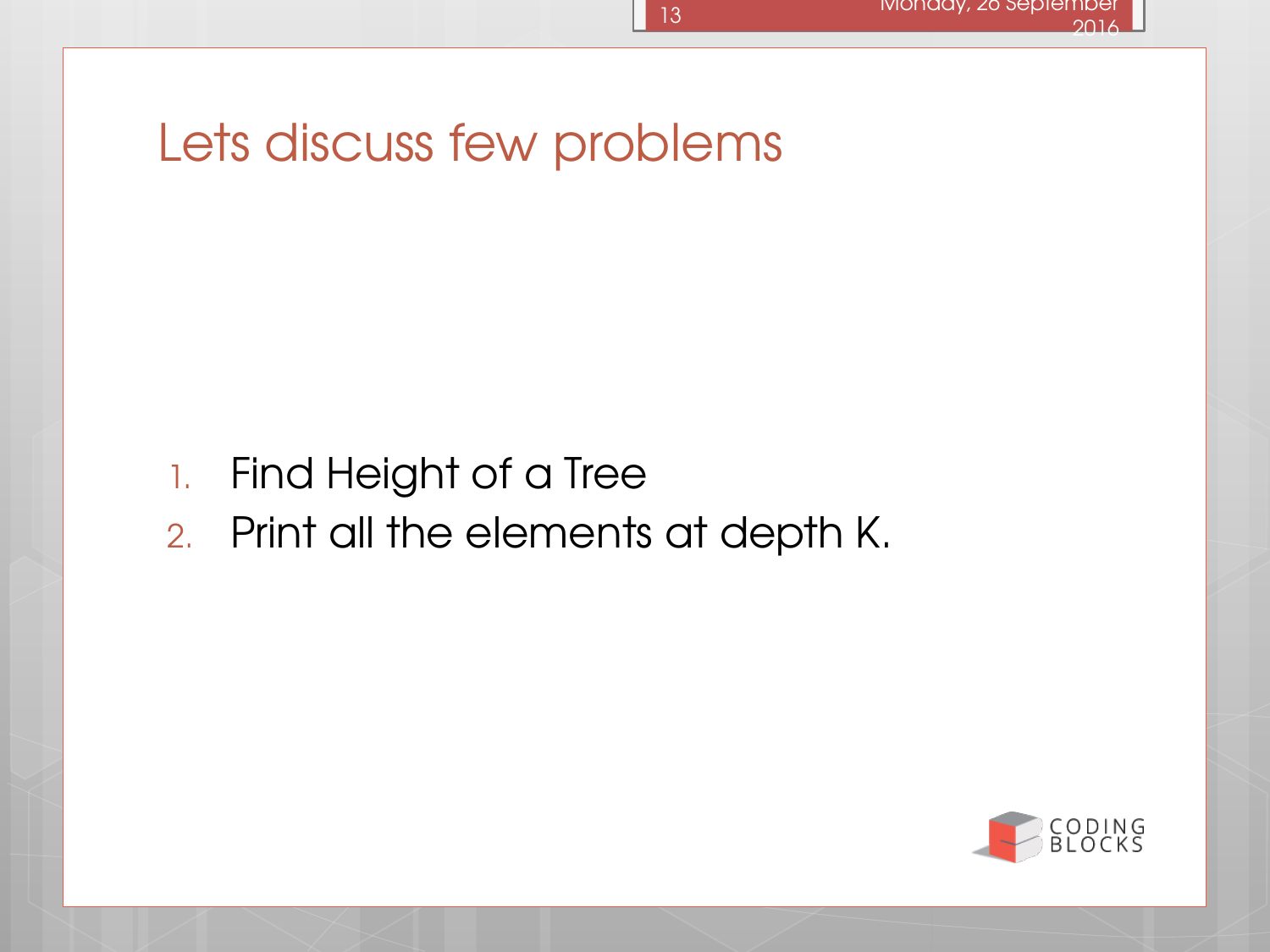

Monday, 26 September 2016
13
# Lets discuss few problems
Find Height of a Tree
Print all the elements at depth K.